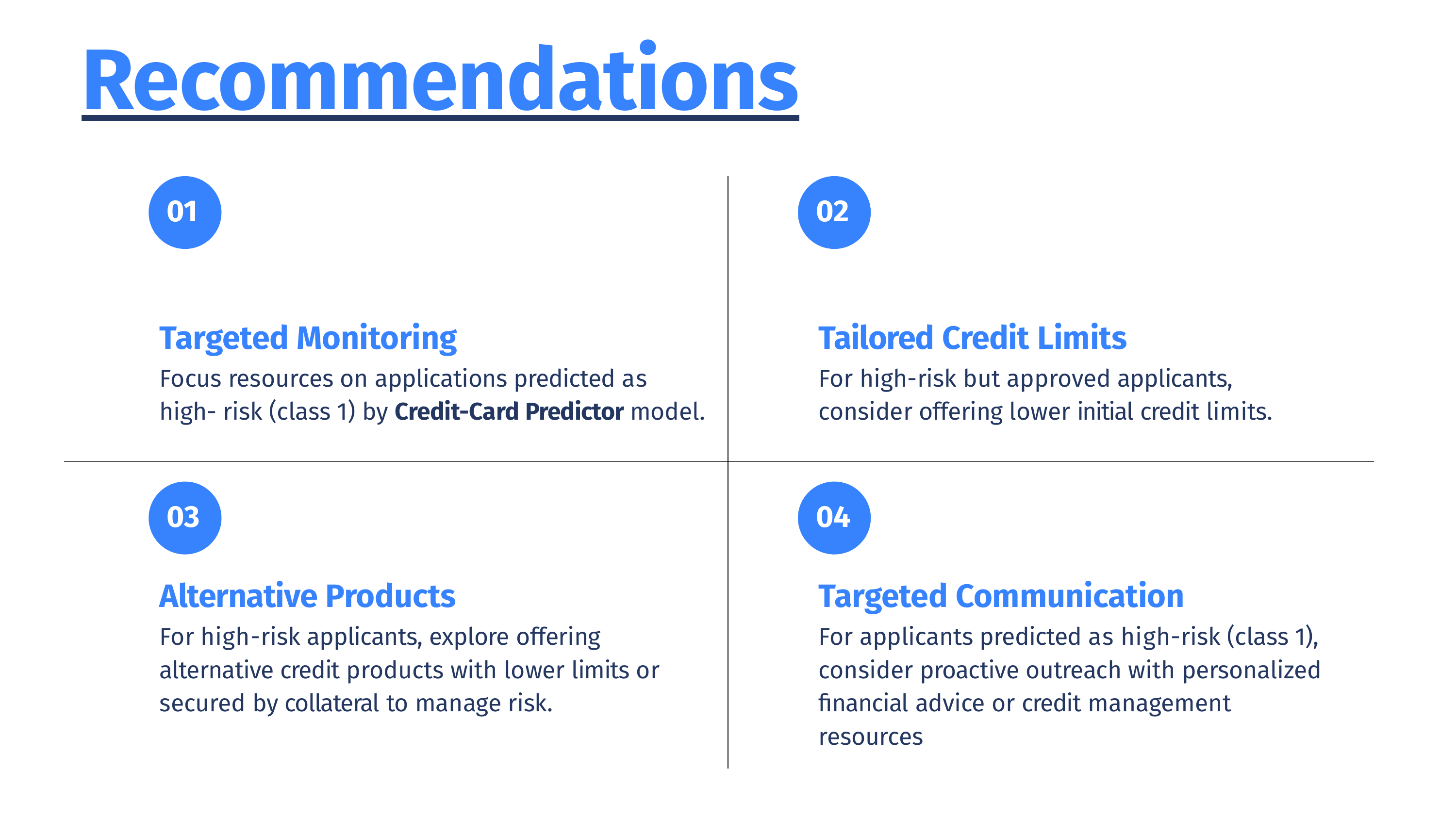

# Recommendations

01
02
Targeted Monitoring
Focus resources on applications predicted as high- risk (class 1) by Credit-Card Predictor model.
Tailored Credit Limits
For high-risk but approved applicants, consider offering lower initial credit limits.

03
04
Alternative Products
For high-risk applicants, explore offering alternative credit products with lower limits or secured by collateral to manage risk.
Targeted Communication
For applicants predicted as high-risk (class 1), consider proactive outreach with personalized financial advice or credit management resources